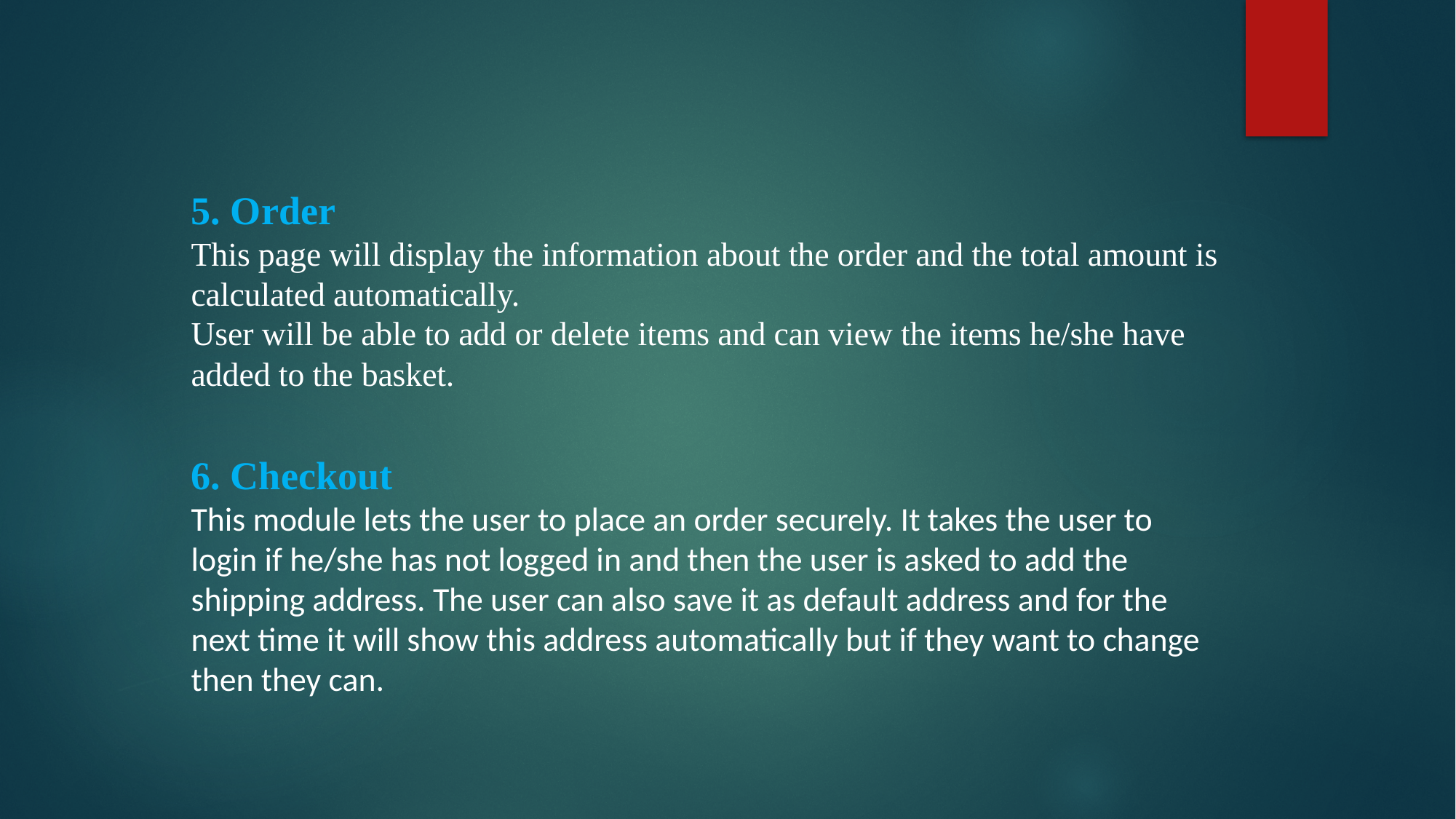

5. Order
This page will display the information about the order and the total amount is calculated automatically.
User will be able to add or delete items and can view the items he/she have added to the basket.
6. Checkout
This module lets the user to place an order securely. It takes the user to login if he/she has not logged in and then the user is asked to add the shipping address. The user can also save it as default address and for the next time it will show this address automatically but if they want to change then they can.